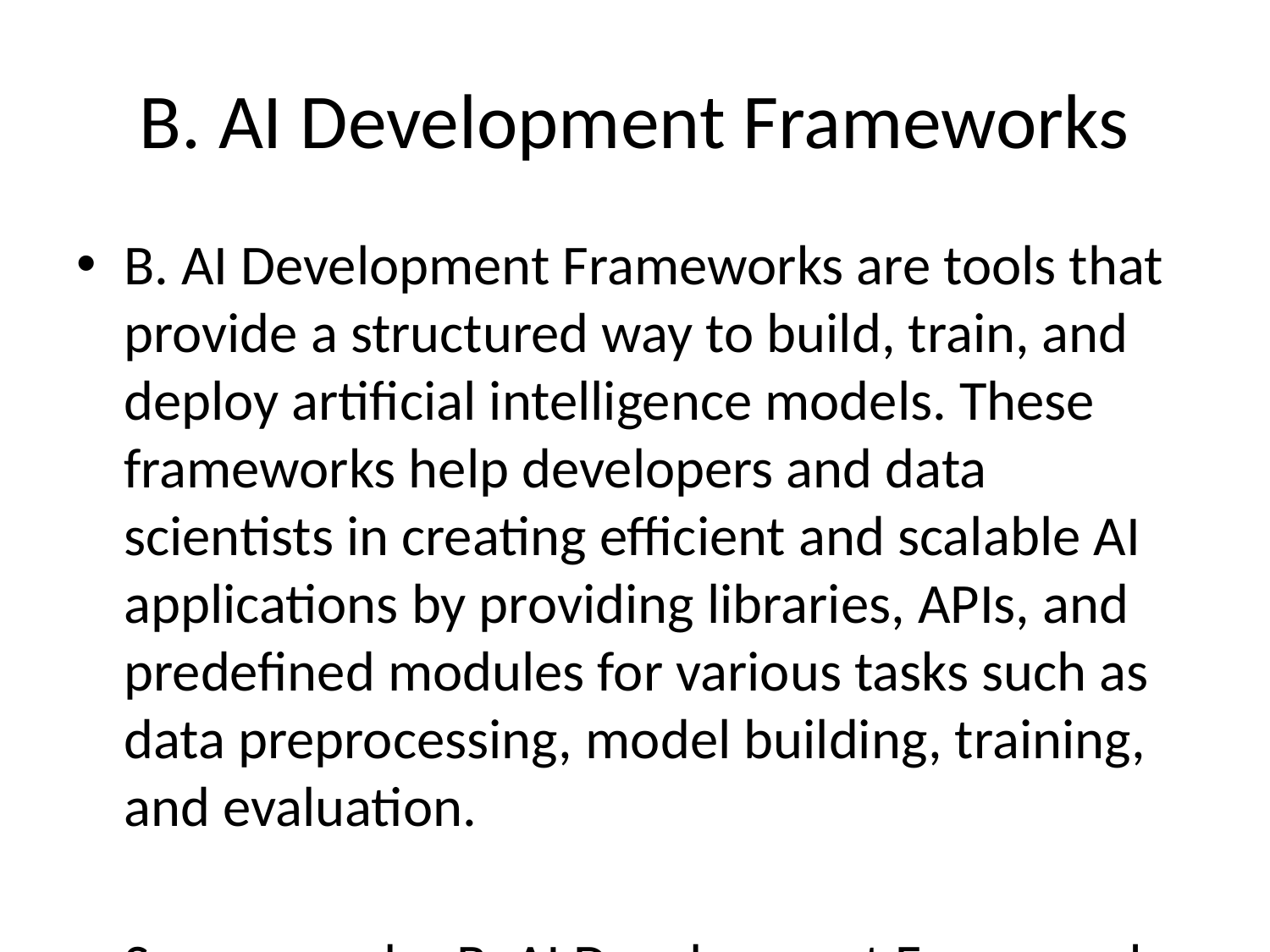

# B. AI Development Frameworks
B. AI Development Frameworks are tools that provide a structured way to build, train, and deploy artificial intelligence models. These frameworks help developers and data scientists in creating efficient and scalable AI applications by providing libraries, APIs, and predefined modules for various tasks such as data preprocessing, model building, training, and evaluation.

Some popular B. AI Development Frameworks include:

1. TensorFlow: Developed by Google Brain, TensorFlow is an open-source deep learning framework that allows for building and training neural networks efficiently. It supports a wide range of platforms, from mobile devices to large-scale distributed systems, and offers high-level APIs for easy model building.

2. PyTorch: Developed by Facebook's AI Research lab, PyTorch is another popular open-source deep learning framework that provides dynamic computational graphs, making it easier to debug and experiment with models. It is widely used in research and production environments for various machine learning tasks.

3. Keras: Keras is a high-level neural networks API written in Python that can run on top of TensorFlow, Theano, or Microsoft Cognitive Toolkit. It allows for fast prototyping of neural network models and supports both convolutional and recurrent networks.

4. Scikit-learn: Scikit-learn is a machine learning library in Python that provides simple and efficient tools for data mining and data analysis. It contains a wide range of algorithms for classification, regression, clustering, dimensionality reduction, and more.

5. Apache MXNet: Apache MXNet is a scalable and efficient deep learning framework that supports various programming languages such as Python, Scala, and R. It is known for its flexibility and ease of use, making it suitable for both research and production environments.

These frameworks play a crucial role in the development of AI applications by providing the necessary tools and infrastructure to work with complex machine learning models. Developers can choose a framework based on their specific requirements, programming language preferences, and level of expertise in machine learning. Each framework has its strengths and weaknesses, so it's essential to evaluate them based on the specific use case and goals of the AI project.